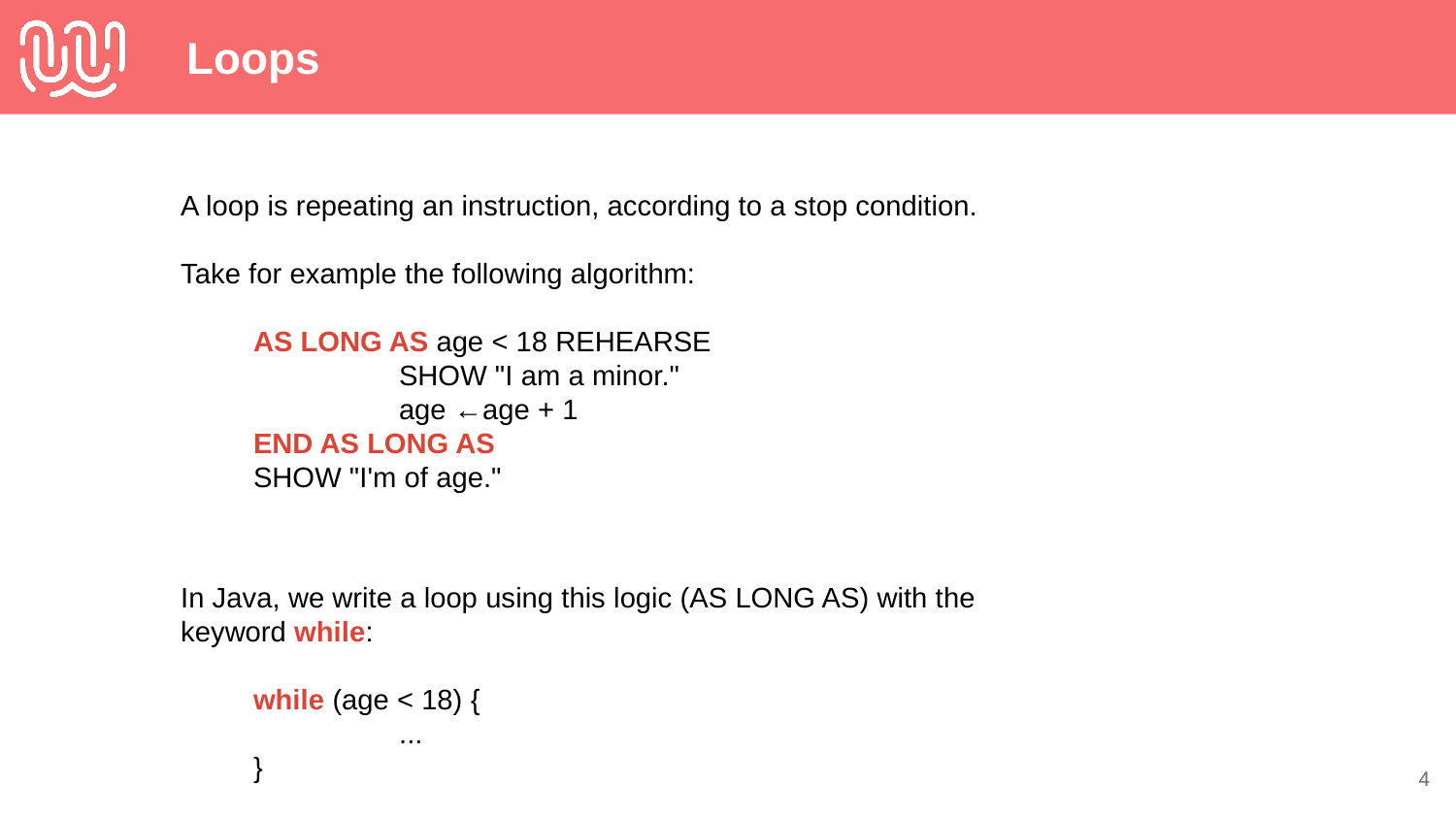

# Loops
A loop is repeating an instruction, according to a stop condition.

Take for example the following algorithm:
AS LONG AS age < 18 REHEARSE
	SHOW "I am a minor."
	age ←age + 1
END AS LONG AS
SHOW "I'm of age."
In Java, we write a loop using this logic (AS LONG AS) with the keyword while:

while (age < 18) {
	...
}
4